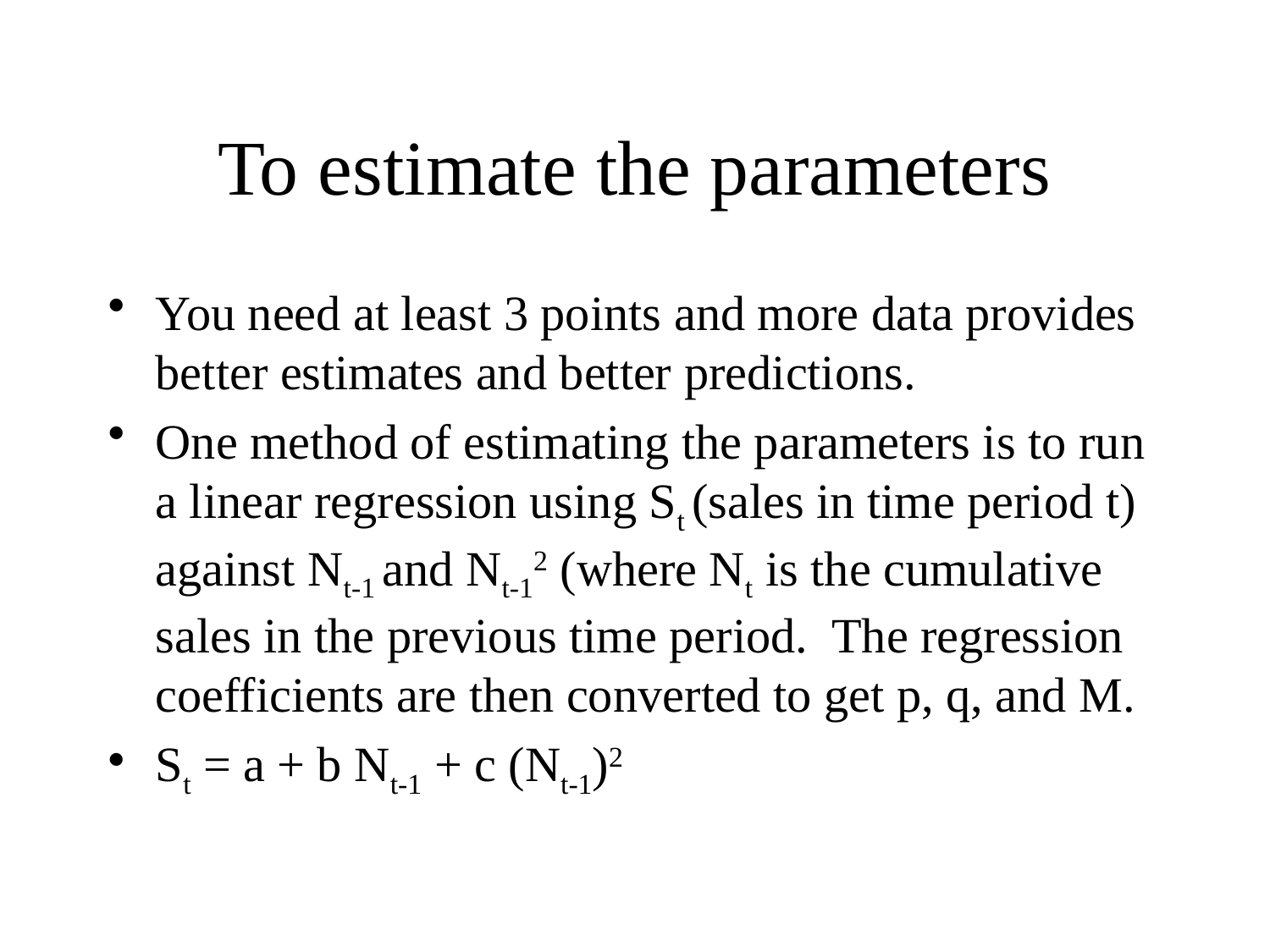

# To estimate the parameters
You need at least 3 points and more data provides better estimates and better predictions.
One method of estimating the parameters is to run a linear regression using St (sales in time period t) against Nt-1 and Nt-12 (where Nt is the cumulative sales in the previous time period.  The regression coefficients are then converted to get p, q, and M.
St = a + b Nt-1 + c (Nt-1)2